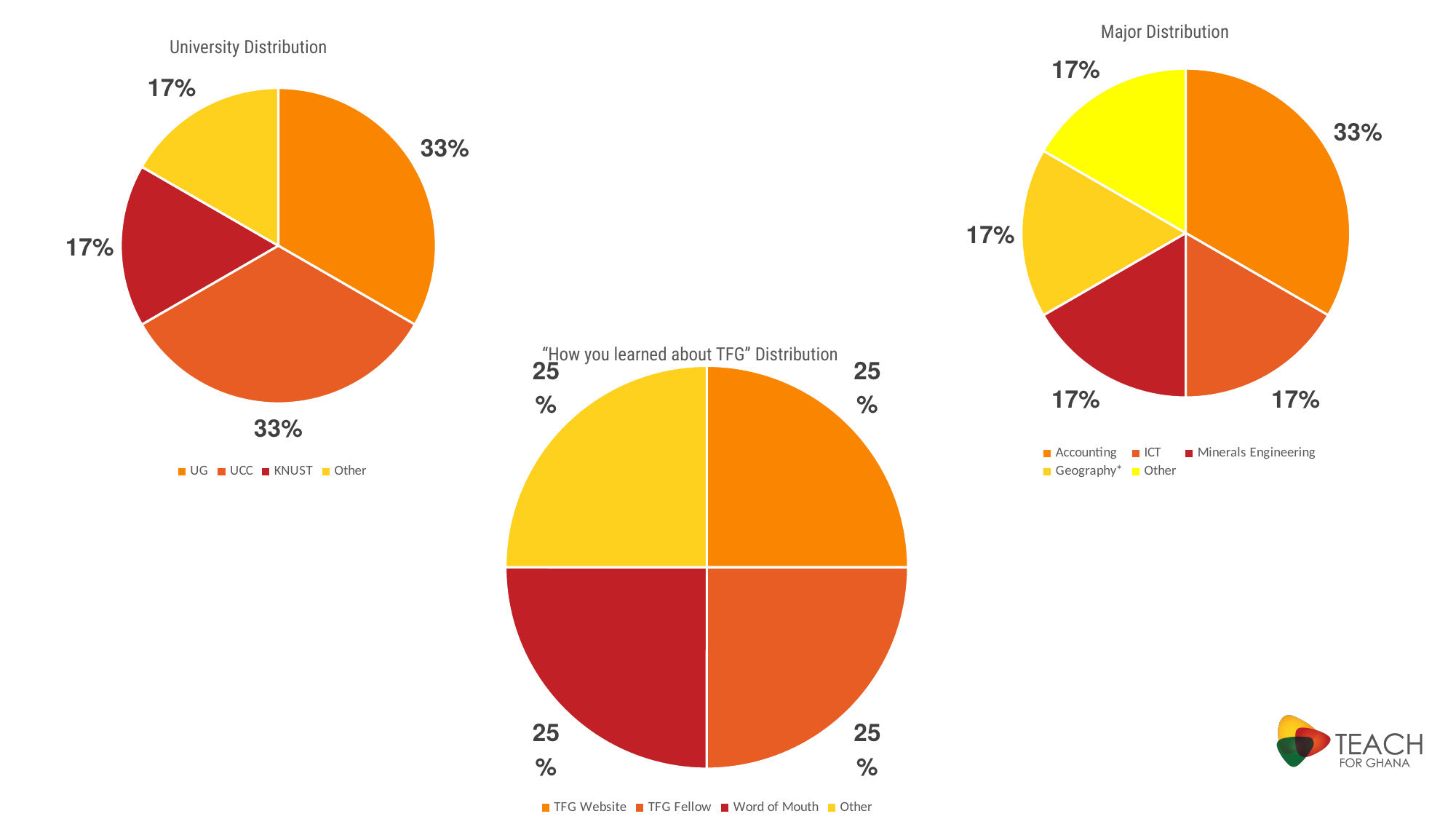

Major Distribution

### Chart

| Category |  |
|---|---|
| Accounting | 2.0 |
| ICT | 1.0 |
| Minerals Engineering | 1.0 |
| Geography* | 1.0 |
| Other | 1.0 |
University Distribution

### Chart

| Category |  |
|---|---|
| UG | 2.0 |
| UCC | 2.0 |
| KNUST | 1.0 |
| Other | 1.0 |
“How you learned about TFG” Distribution

### Chart

| Category |  |
|---|---|
| TFG Website | 1.0 |
| TFG Fellow | 1.0 |
| Word of Mouth | 1.0 |
| Other | 1.0 |